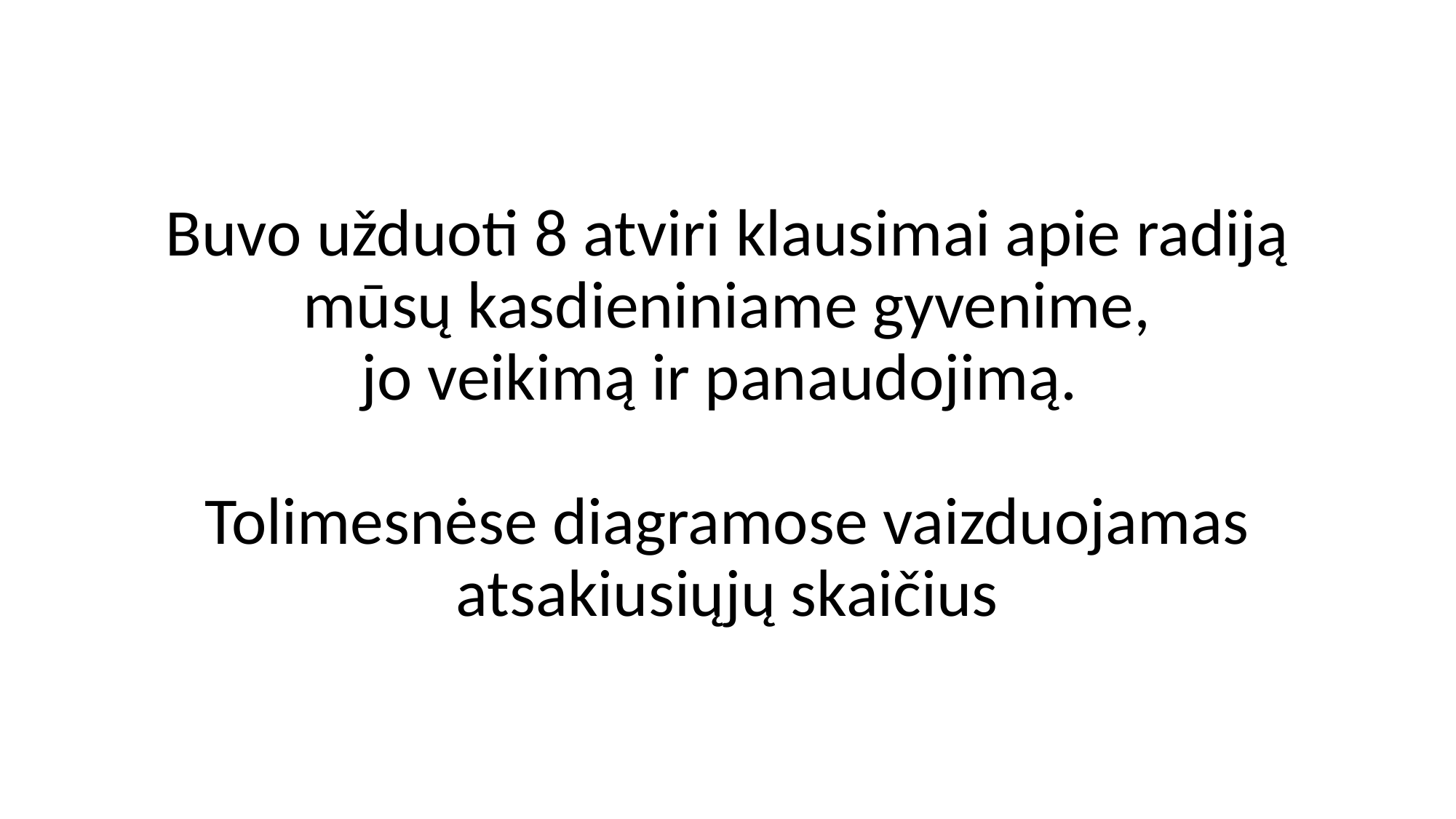

Buvo užduoti 8 atviri klausimai apie radiją mūsų kasdieniniame gyvenime,
jo veikimą ir panaudojimą.

Tolimesnėse diagramose vaizduojamas atsakiusiųjų skaičius